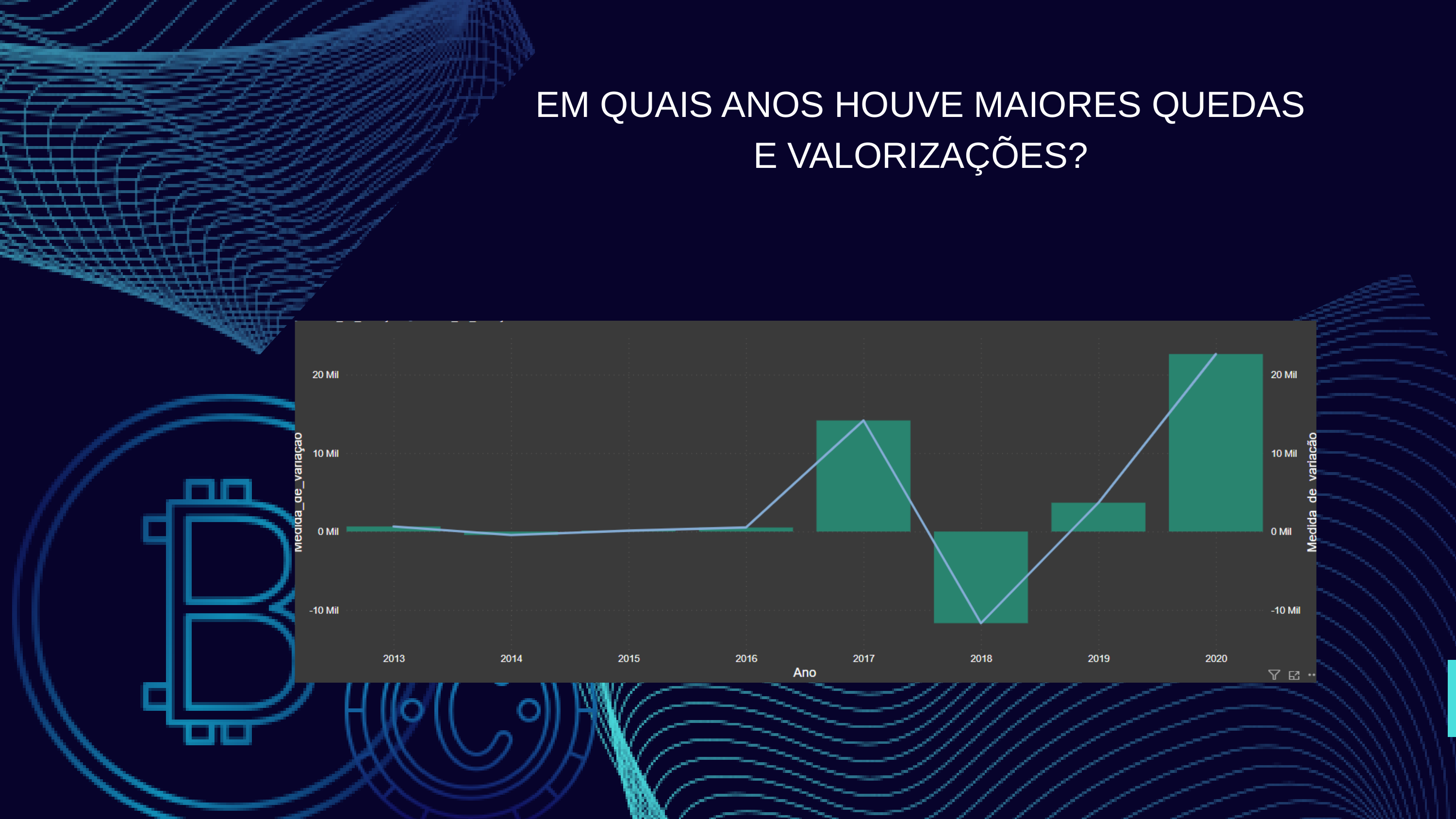

EM QUAIS ANOS HOUVE MAIORES QUEDAS E VALORIZAÇÕES?